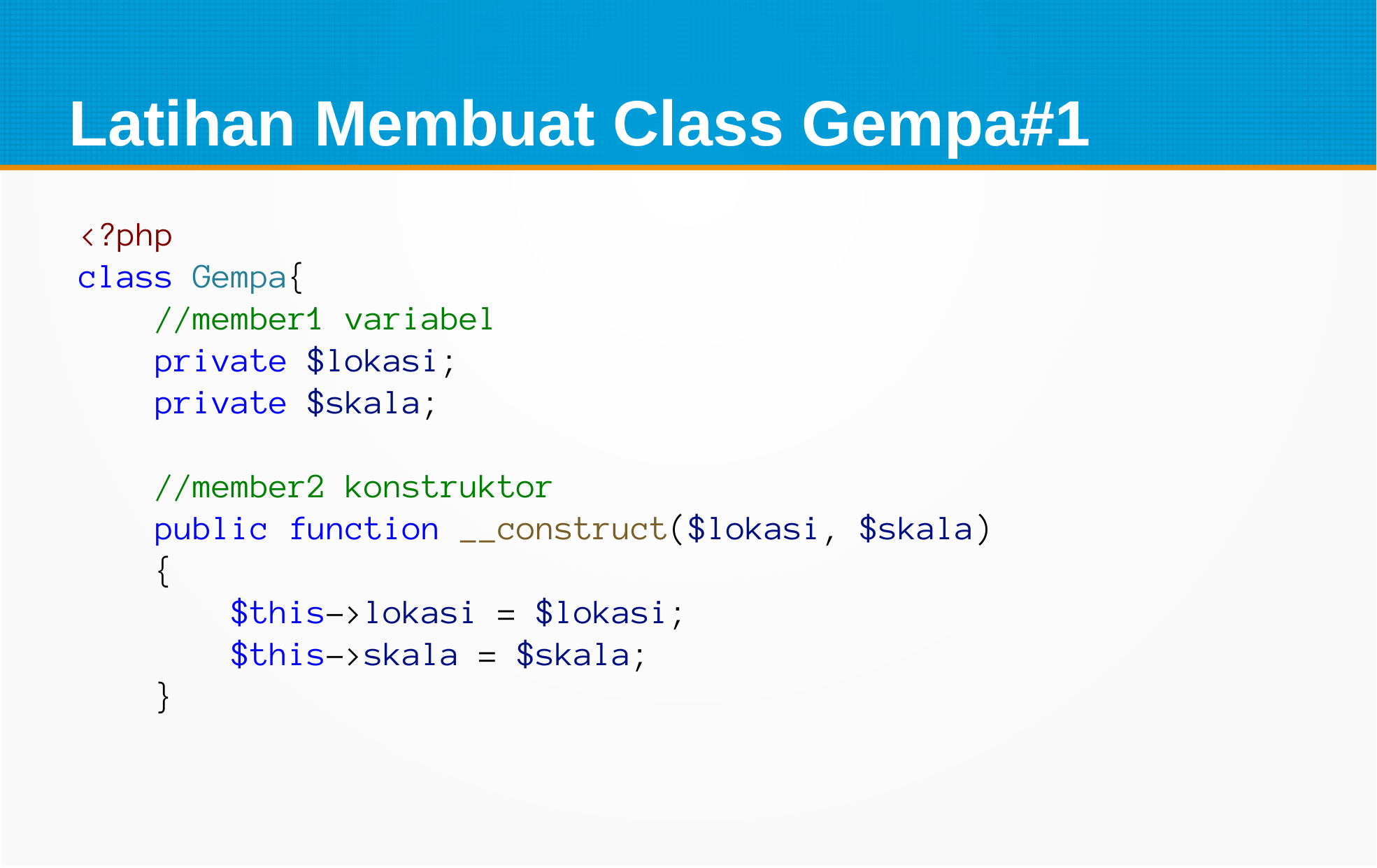

Latihan Membuat Class Gempa#1
<?php
class Gempa{
    //member1 variabel
    private $lokasi;
    private $skala;
    //member2 konstruktor
    public function __construct($lokasi, $skala)
    {
        $this->lokasi = $lokasi;
        $this->skala = $skala;
    }